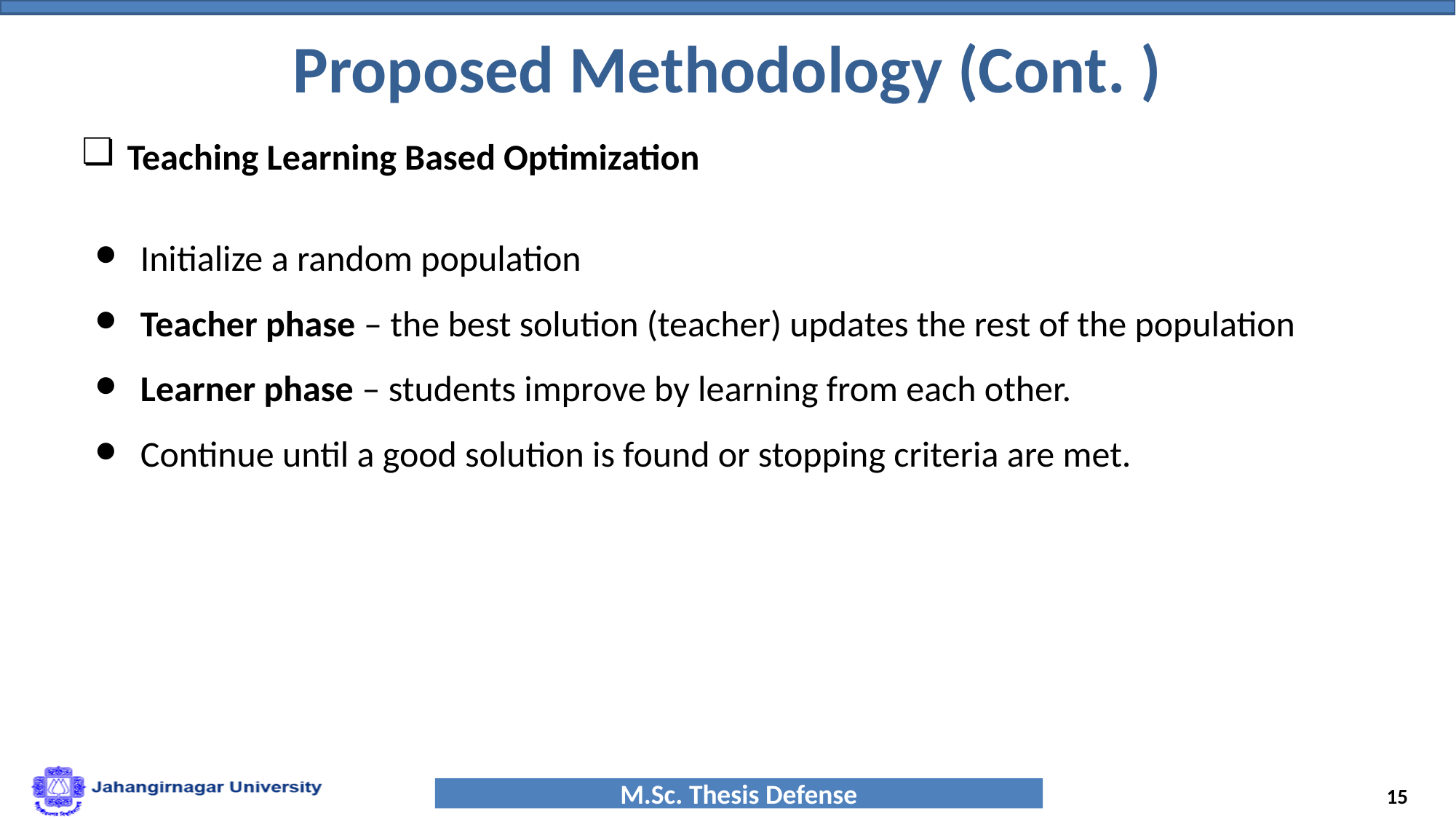

# Proposed Methodology (Cont. )
Teaching Learning Based Optimization
Initialize a random population
Teacher phase – the best solution (teacher) updates the rest of the population
Learner phase – students improve by learning from each other.
Continue until a good solution is found or stopping criteria are met.

15